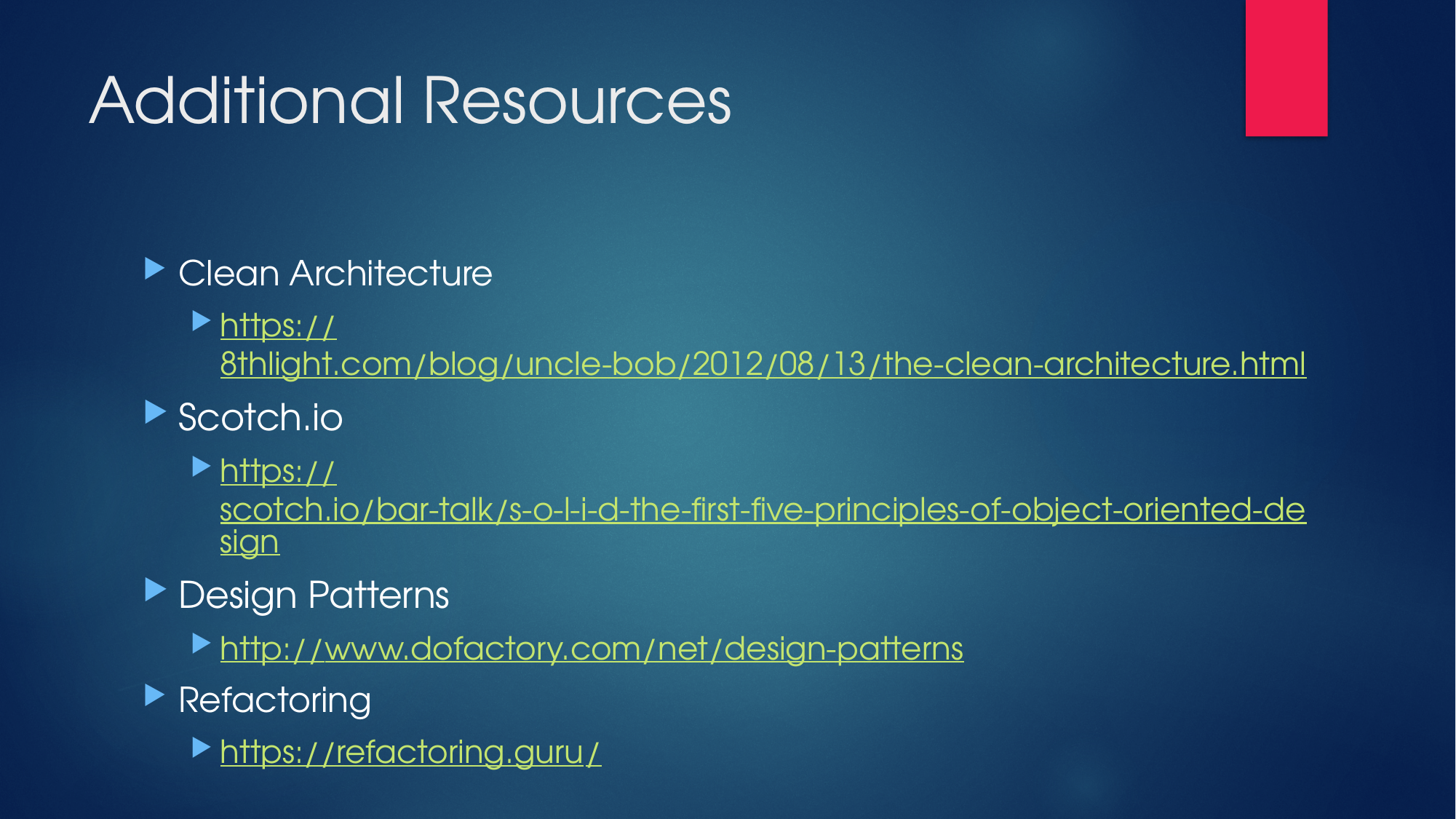

# Additional Resources
Clean Architecture
https://8thlight.com/blog/uncle-bob/2012/08/13/the-clean-architecture.html
Scotch.io
https://scotch.io/bar-talk/s-o-l-i-d-the-first-five-principles-of-object-oriented-design
Design Patterns
http://www.dofactory.com/net/design-patterns
Refactoring
https://refactoring.guru/